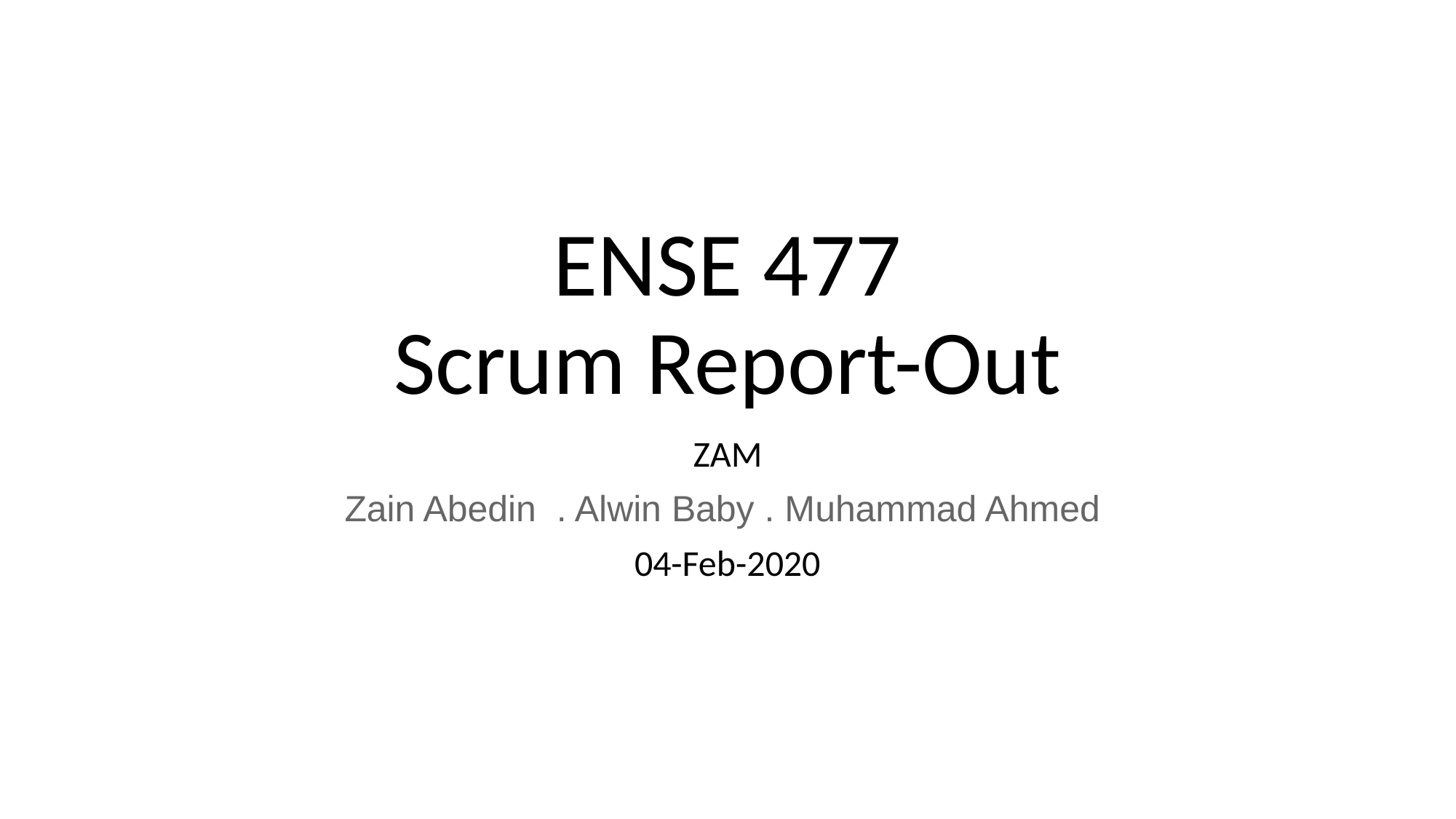

ENSE 477
Scrum Report-Out
ZAM
Zain Abedin  . Alwin Baby . Muhammad Ahmed
04-Feb-2020